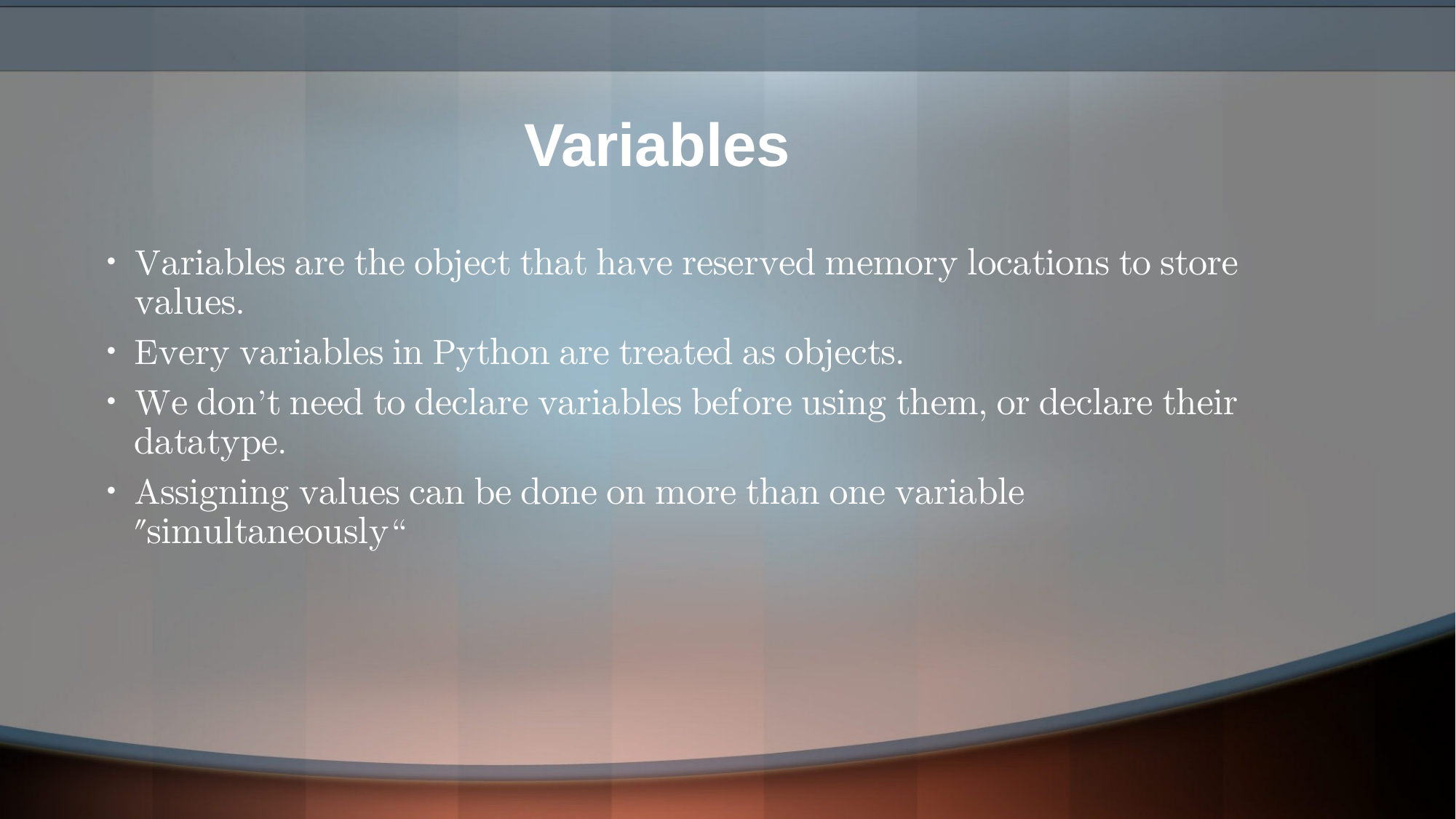

# Variables
Variables are the object that have reserved memory locations to store values.
Every variables in Python are treated as objects.
We don’t need to declare variables before using them, or declare their datatype.
Assigning values can be done on more than one variable "simultaneously“